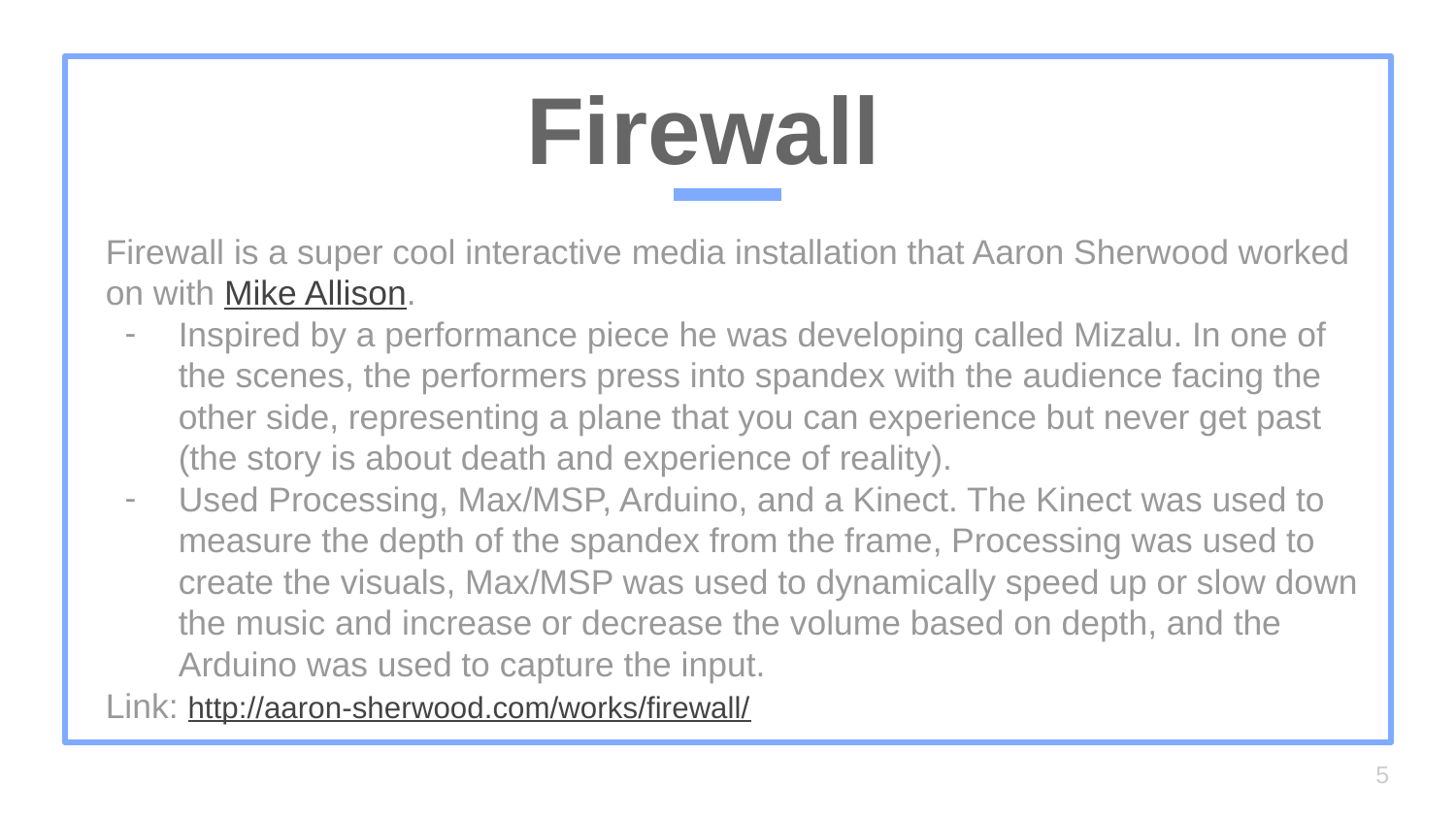

# Firewall
Firewall is a super cool interactive media installation that Aaron Sherwood worked on with Mike Allison.
Inspired by a performance piece he was developing called Mizalu. In one of the scenes, the performers press into spandex with the audience facing the other side, representing a plane that you can experience but never get past (the story is about death and experience of reality).
Used Processing, Max/MSP, Arduino, and a Kinect. The Kinect was used to measure the depth of the spandex from the frame, Processing was used to create the visuals, Max/MSP was used to dynamically speed up or slow down the music and increase or decrease the volume based on depth, and the Arduino was used to capture the input.
Link: http://aaron-sherwood.com/works/firewall/
5